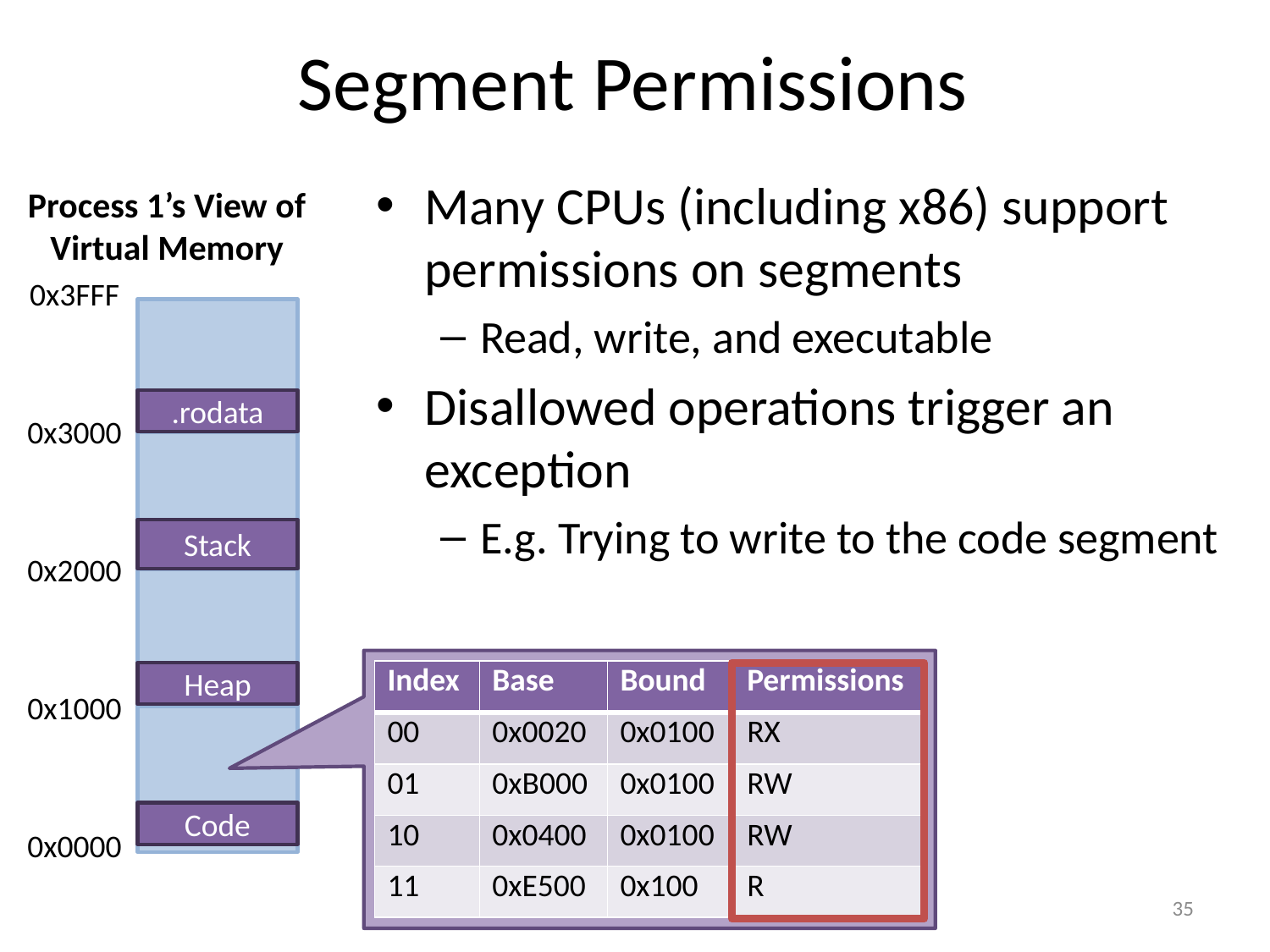

# Segment Permissions
Many CPUs (including x86) support permissions on segments
Read, write, and executable
Disallowed operations trigger an exception
E.g. Trying to write to the code segment
Process 1’s View of
Virtual Memory
0x3FFF

.rodata
0x3000

Stack
0x2000

| Index | Base | Bound | Permissions |
| --- | --- | --- | --- |
| 00 | 0x0020 | 0x0100 | RX |
| 01 | 0xB000 | 0x0100 | RW |
| 10 | 0x0400 | 0x0100 | RW |
| 11 | 0xE500 | 0x100 | R |
Heap

0x1000

Code
0x0000
35